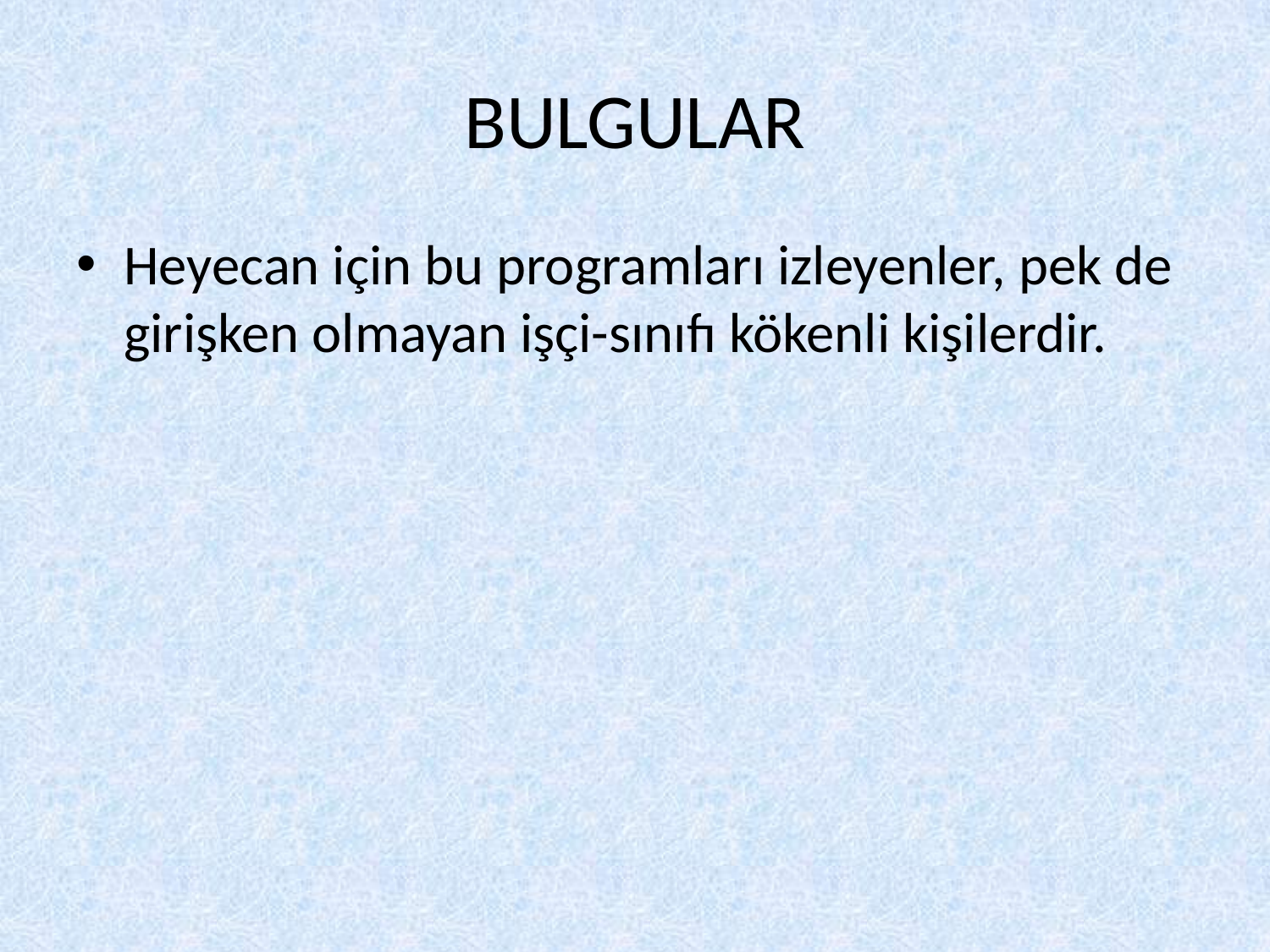

# BULGULAR
Heyecan için bu programları izleyenler, pek de girişken olmayan işçi-sınıfı kökenli kişilerdir.